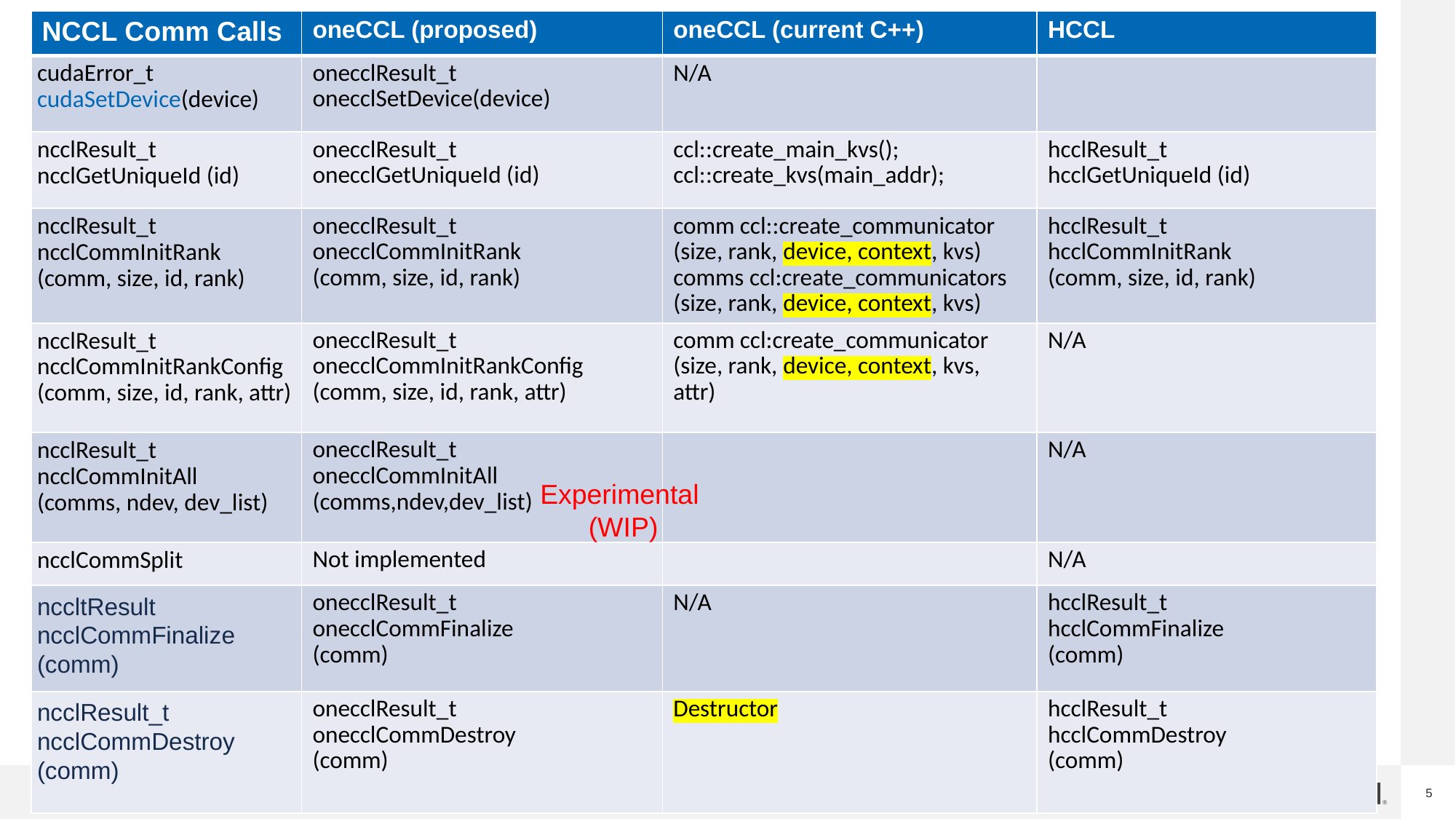

| NCCL Comm Calls | oneCCL (proposed) | oneCCL (current C++) | HCCL |
| --- | --- | --- | --- |
| cudaError\_t cudaSetDevice(device) | onecclResult\_t onecclSetDevice(device) | N/A |  |
| ncclResult\_t ncclGetUniqueId (id) | onecclResult\_t onecclGetUniqueId (id) | ccl::create\_main\_kvs(); ccl::create\_kvs(main\_addr); | hcclResult\_t hcclGetUniqueId (id) |
| ncclResult\_t ncclCommInitRank (comm, size, id, rank) | onecclResult\_t onecclCommInitRank (comm, size, id, rank) | comm ccl::create\_communicator (size, rank, device, context, kvs) comms ccl:create\_communicators (size, rank, device, context, kvs) | hcclResult\_t hcclCommInitRank (comm, size, id, rank) |
| ncclResult\_t ncclCommInitRankConfig (comm, size, id, rank, attr) | onecclResult\_t onecclCommInitRankConfig (comm, size, id, rank, attr) | comm ccl:create\_communicator (size, rank, device, context, kvs, attr) | N/A |
| ncclResult\_t ncclCommInitAll (comms, ndev, dev\_list) | onecclResult\_t onecclCommInitAll (comms,ndev,dev\_list) |  | N/A |
| ncclCommSplit | Not implemented |  | N/A |
| nccltResult ncclCommFinalize (comm) | onecclResult\_t onecclCommFinalize (comm) | N/A | hcclResult\_t  hcclCommFinalize (comm) |
| ncclResult\_t ncclCommDestroy (comm) | onecclResult\_t onecclCommDestroy (comm) | Destructor | hcclResult\_t hcclCommDestroy (comm) |
Experimental
(WIP)